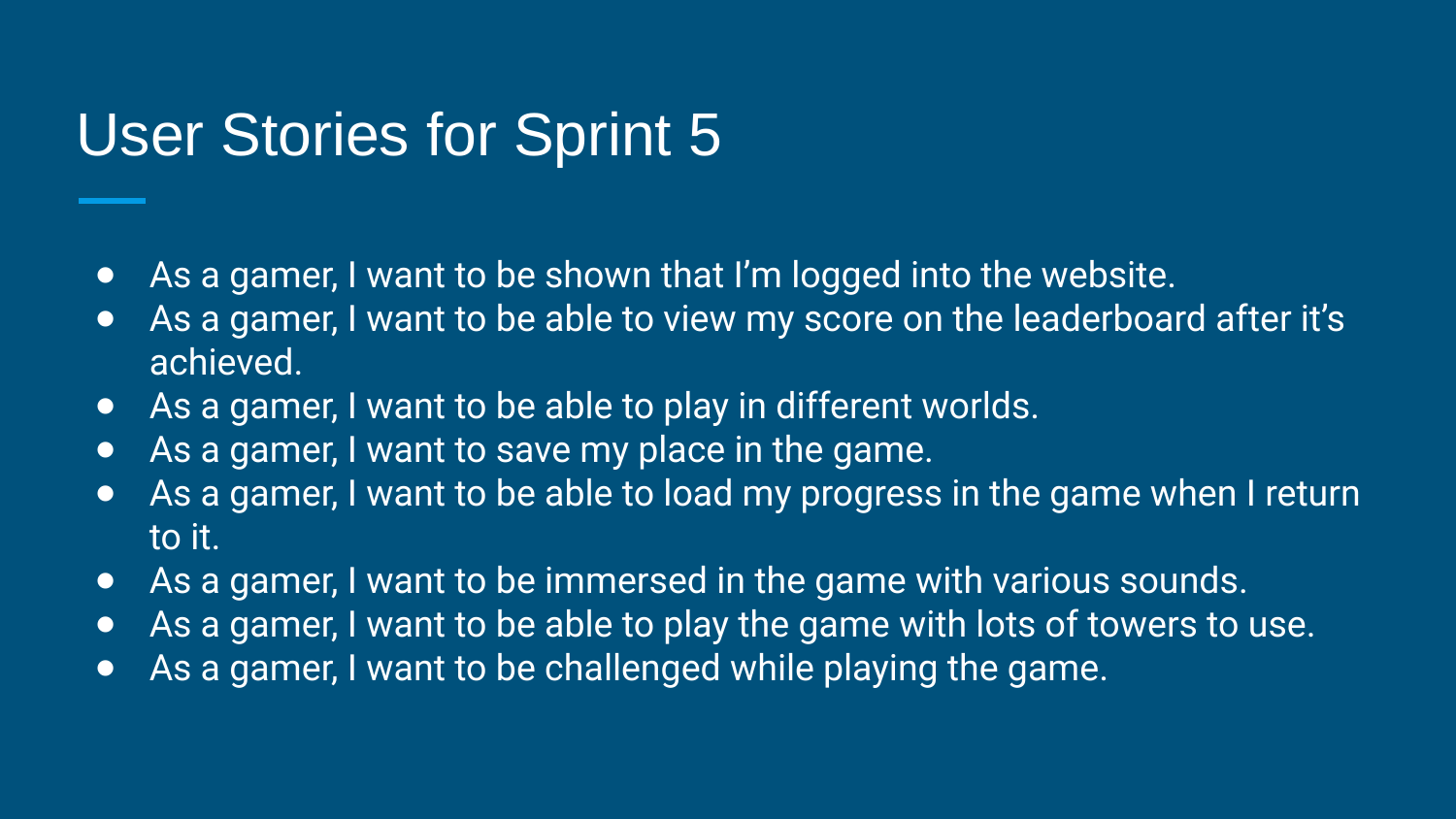

# User Stories for Sprint 5
As a gamer, I want to be shown that I’m logged into the website.
As a gamer, I want to be able to view my score on the leaderboard after it’s achieved.
As a gamer, I want to be able to play in different worlds.
As a gamer, I want to save my place in the game.
As a gamer, I want to be able to load my progress in the game when I return to it.
As a gamer, I want to be immersed in the game with various sounds.
As a gamer, I want to be able to play the game with lots of towers to use.
As a gamer, I want to be challenged while playing the game.